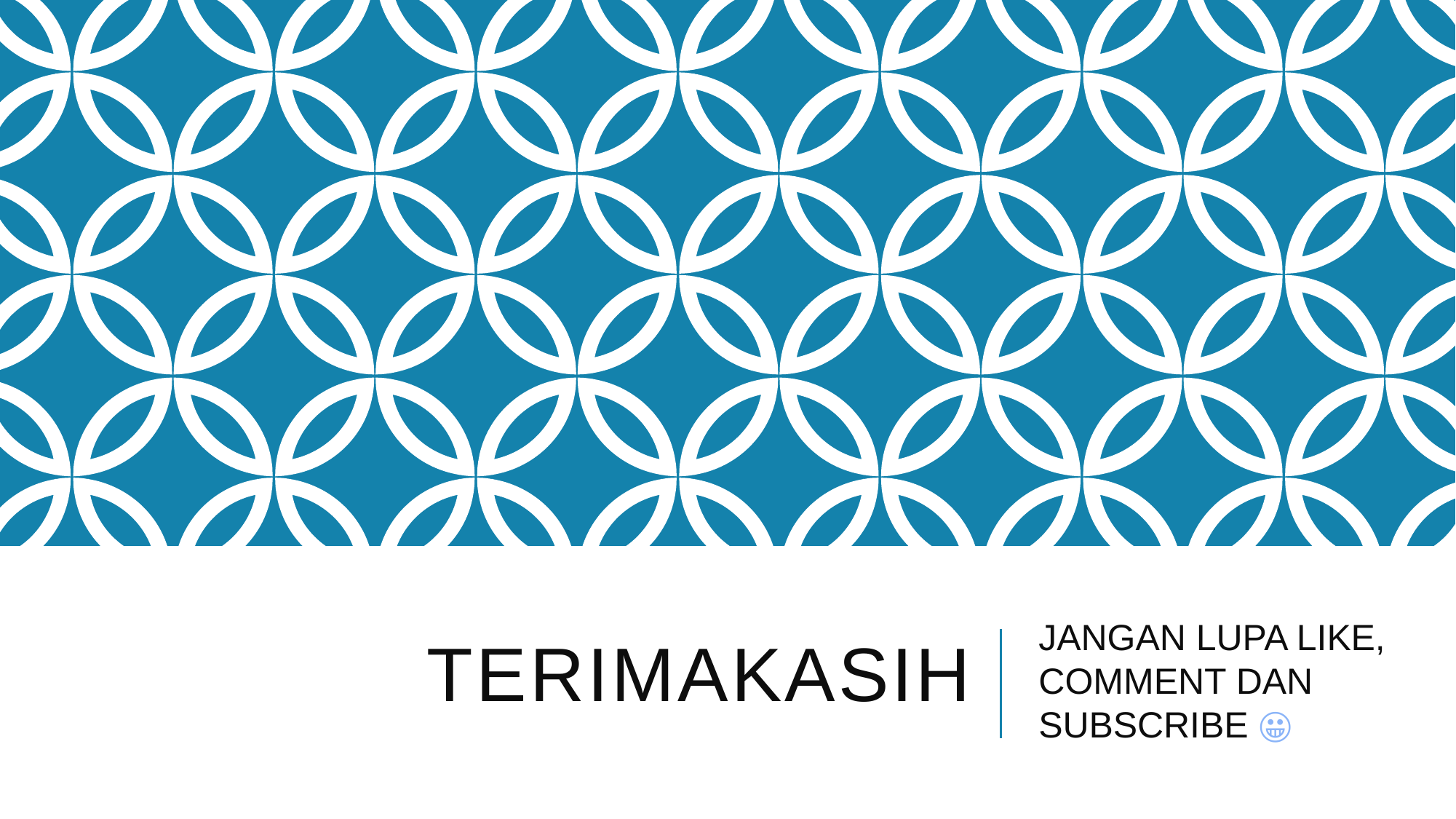

# TERIMAKASIH
JANGAN LUPA LIKE, COMMENT DAN SUBSCRIBE 😀